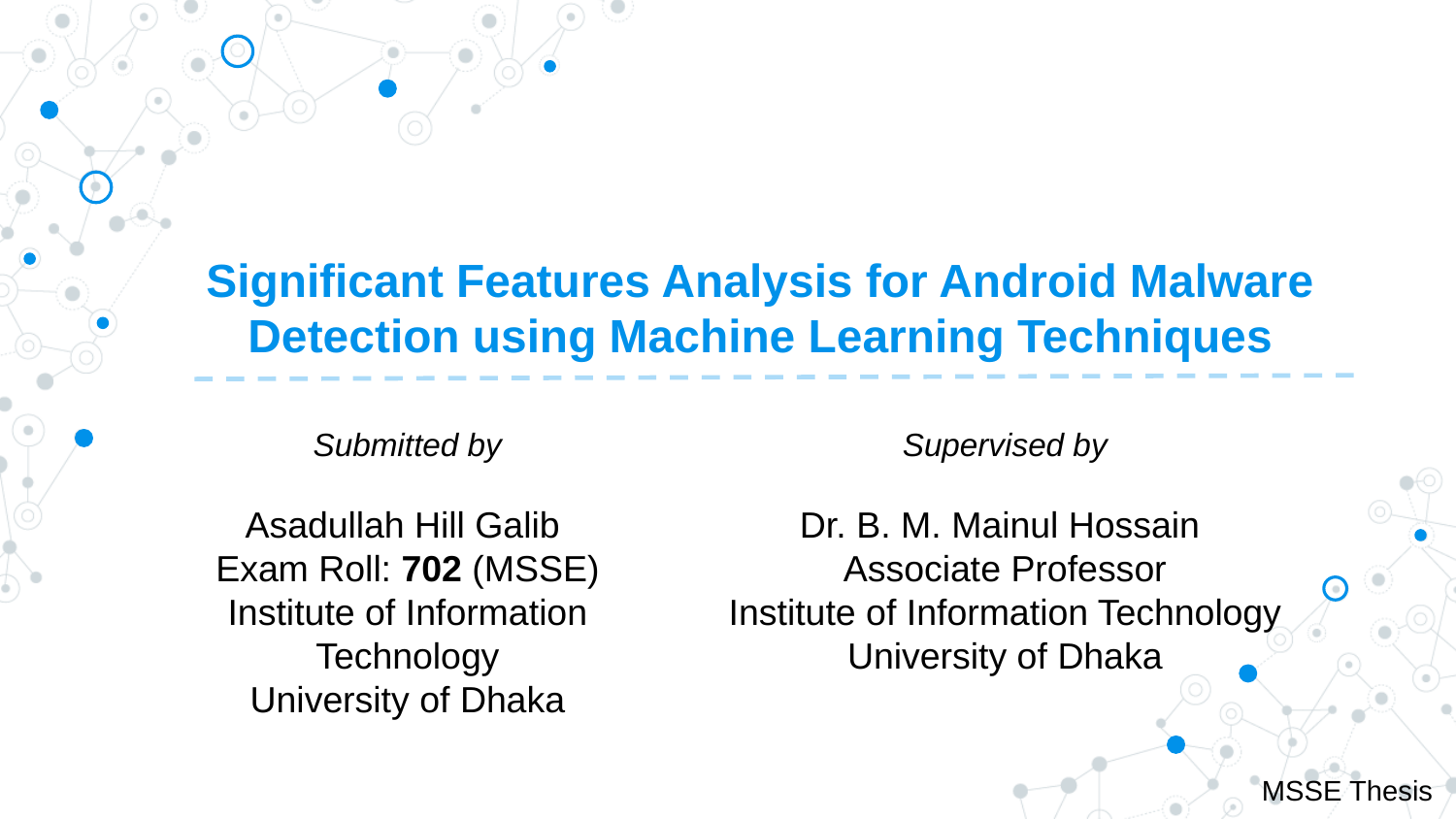

# Significant Features Analysis for Android Malware Detection using Machine Learning Techniques

Submitted by

Asadullah Hill Galib
Exam Roll: 702 (MSSE)
Institute of Information Technology
University of Dhaka

Supervised by

Dr. B. M. Mainul Hossain
Associate Professor
Institute of Information Technology
University of Dhaka